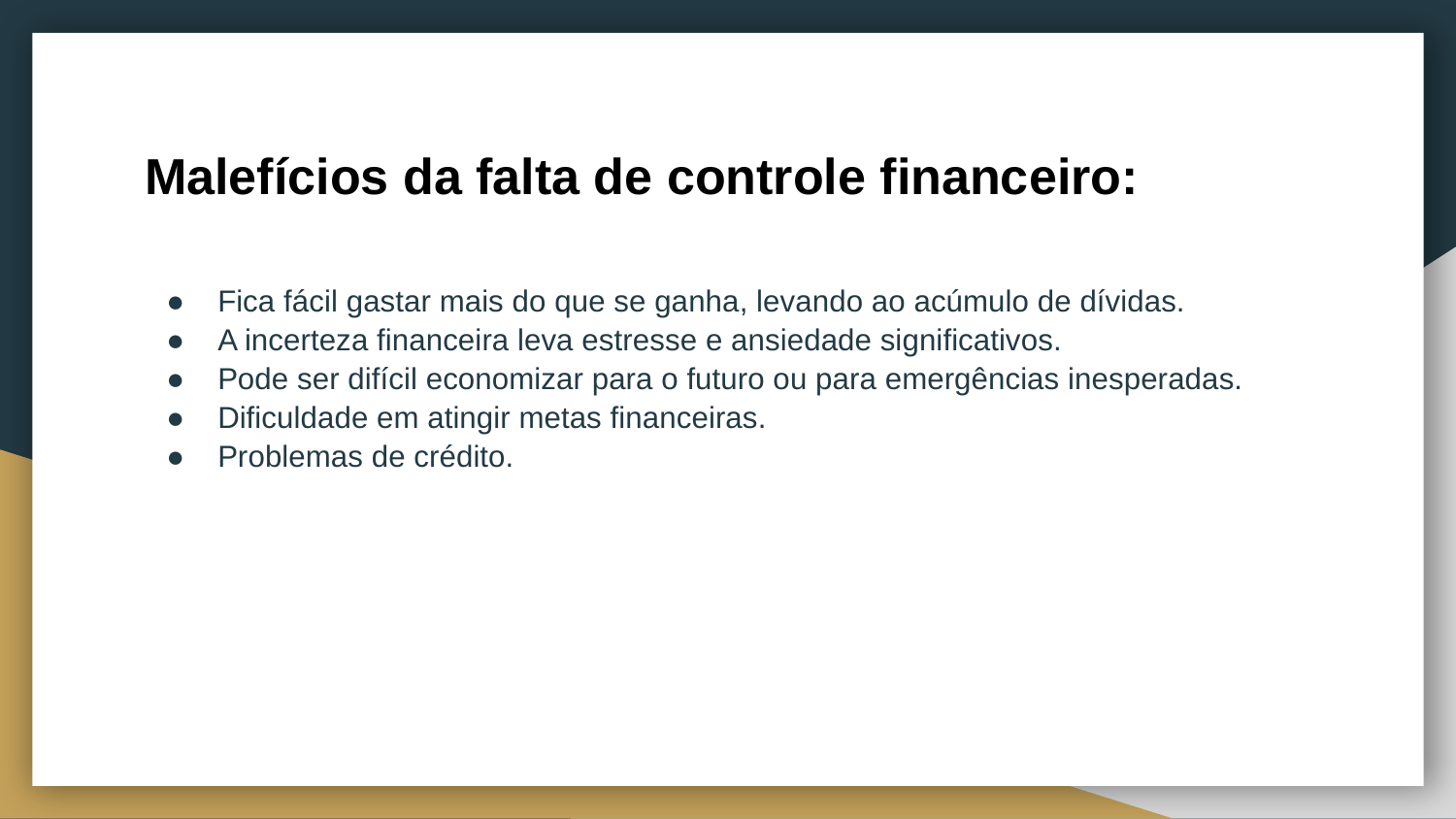

# Malefícios da falta de controle financeiro:
Fica fácil gastar mais do que se ganha, levando ao acúmulo de dívidas.
A incerteza financeira leva estresse e ansiedade significativos.
Pode ser difícil economizar para o futuro ou para emergências inesperadas.
Dificuldade em atingir metas financeiras.
Problemas de crédito.